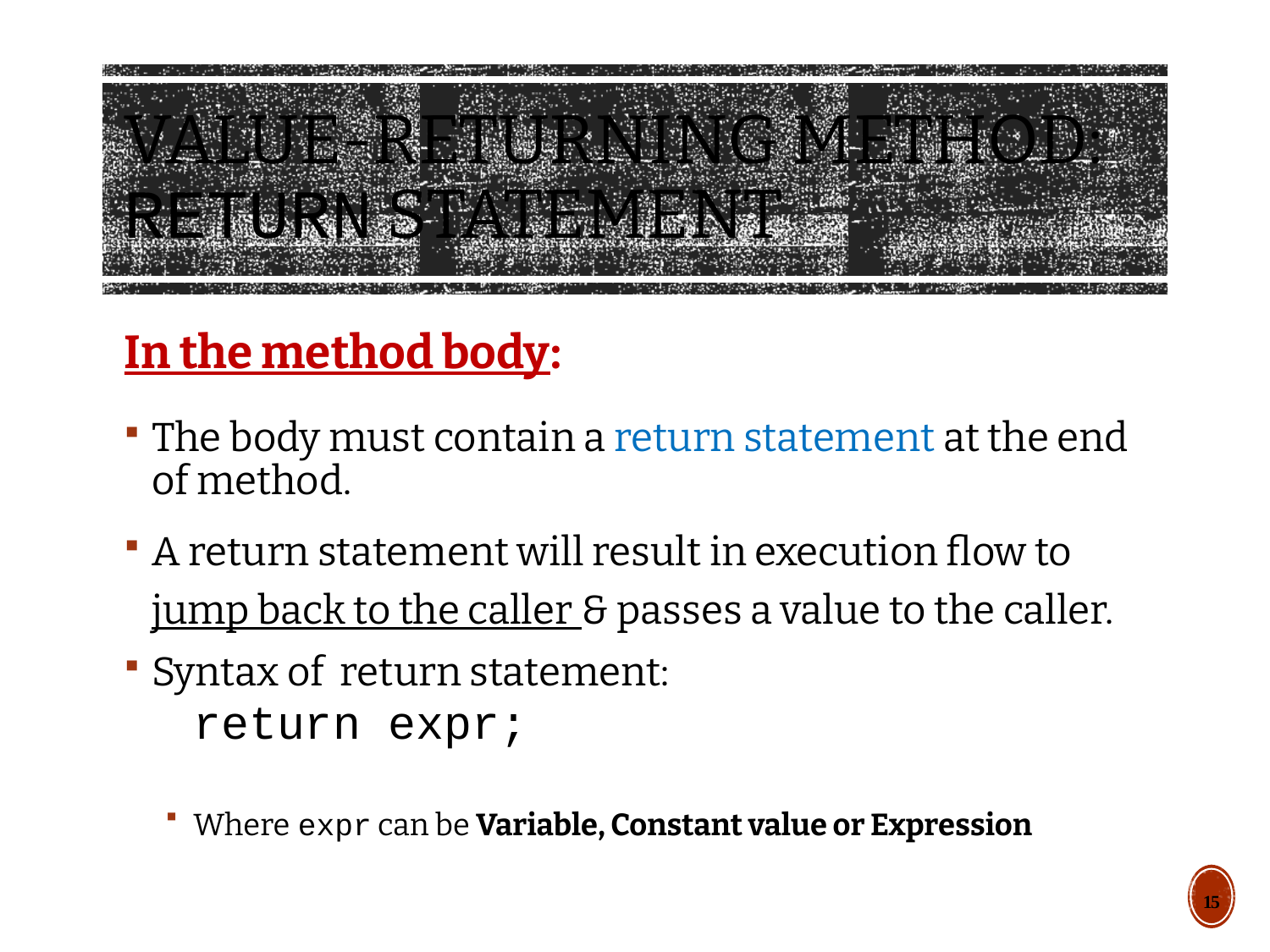

# Value-returning Method: return statement

In the method body:
The body must contain a return statement at the end of method.
A return statement will result in execution flow to jump back to the caller & passes a value to the caller.
Syntax of  return statement:
	return expr;

Where expr can be Variable, Constant value or Expression

15